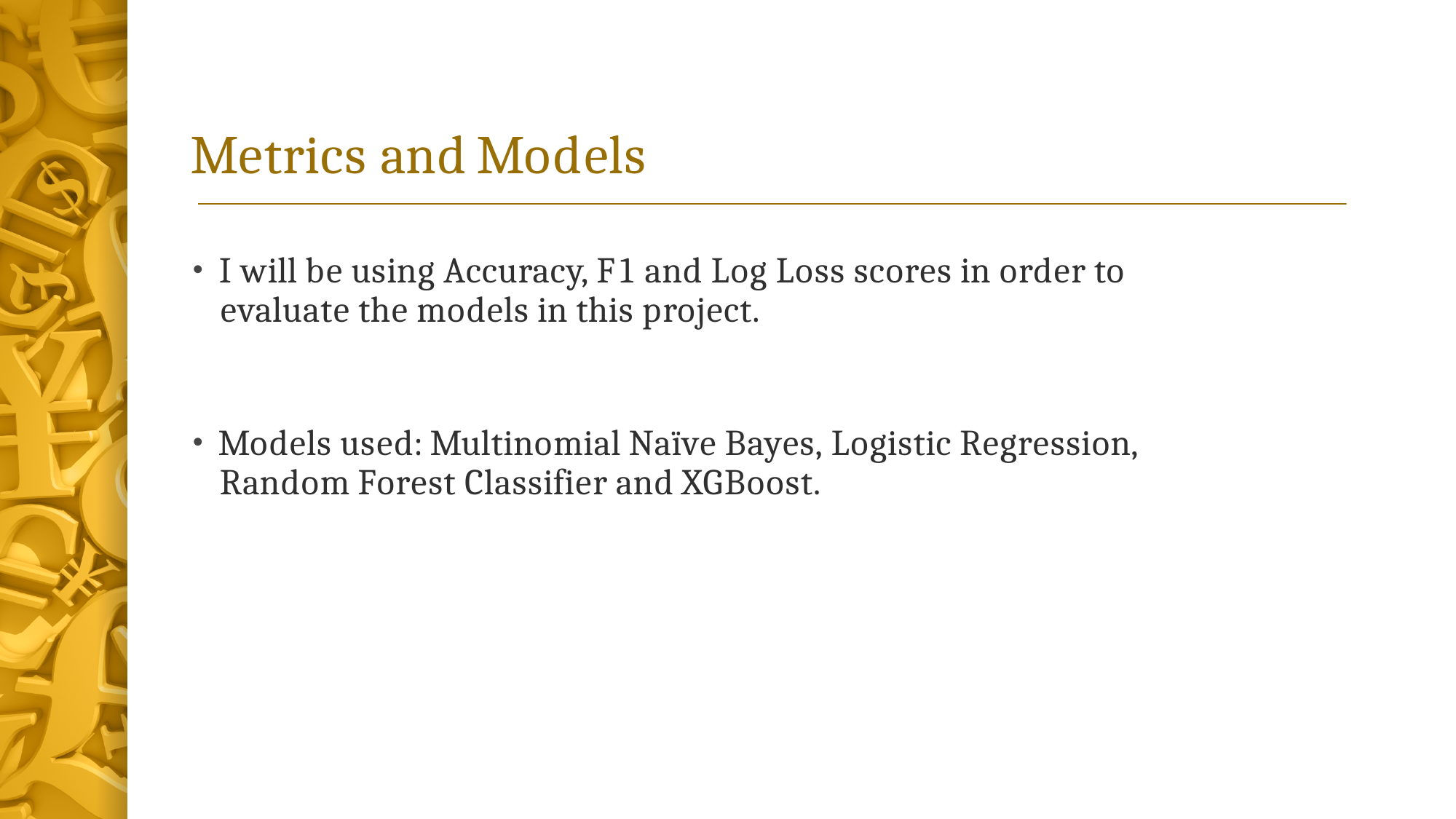

# Metrics and Models
I will be using Accuracy, F1 and Log Loss scores in order to evaluate the models in this project.

Models used: Multinomial Naïve Bayes, Logistic Regression, Random Forest Classifier and XGBoost.